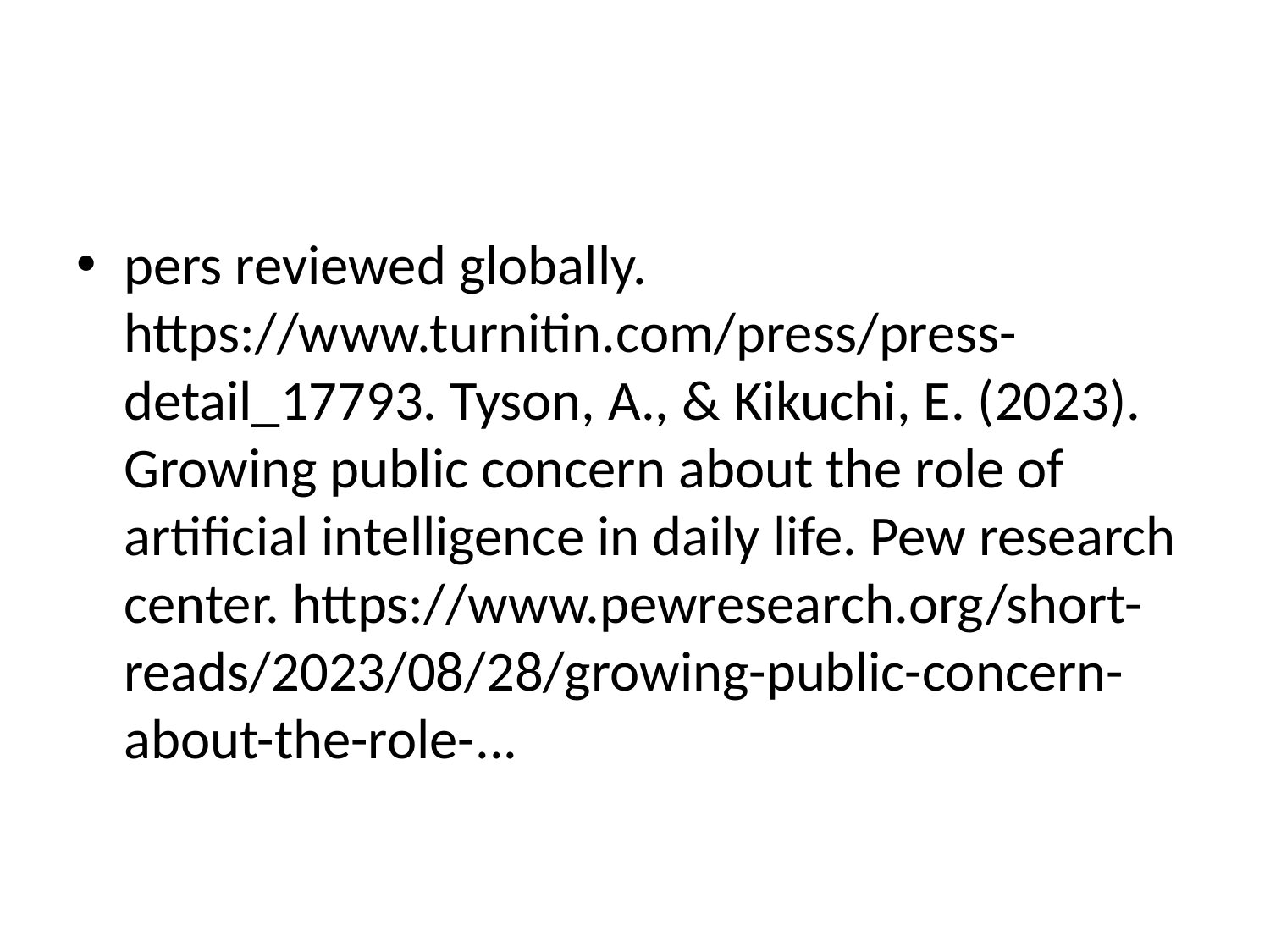

#
pers reviewed globally. https://www.turnitin.com/press/press- detail_17793. Tyson, A., & Kikuchi, E. (2023). Growing public concern about the role of artificial intelligence in daily life. Pew research center. https://www.pewresearch.org/short- reads/2023/08/28/growing-public-concern-about-the-role-...